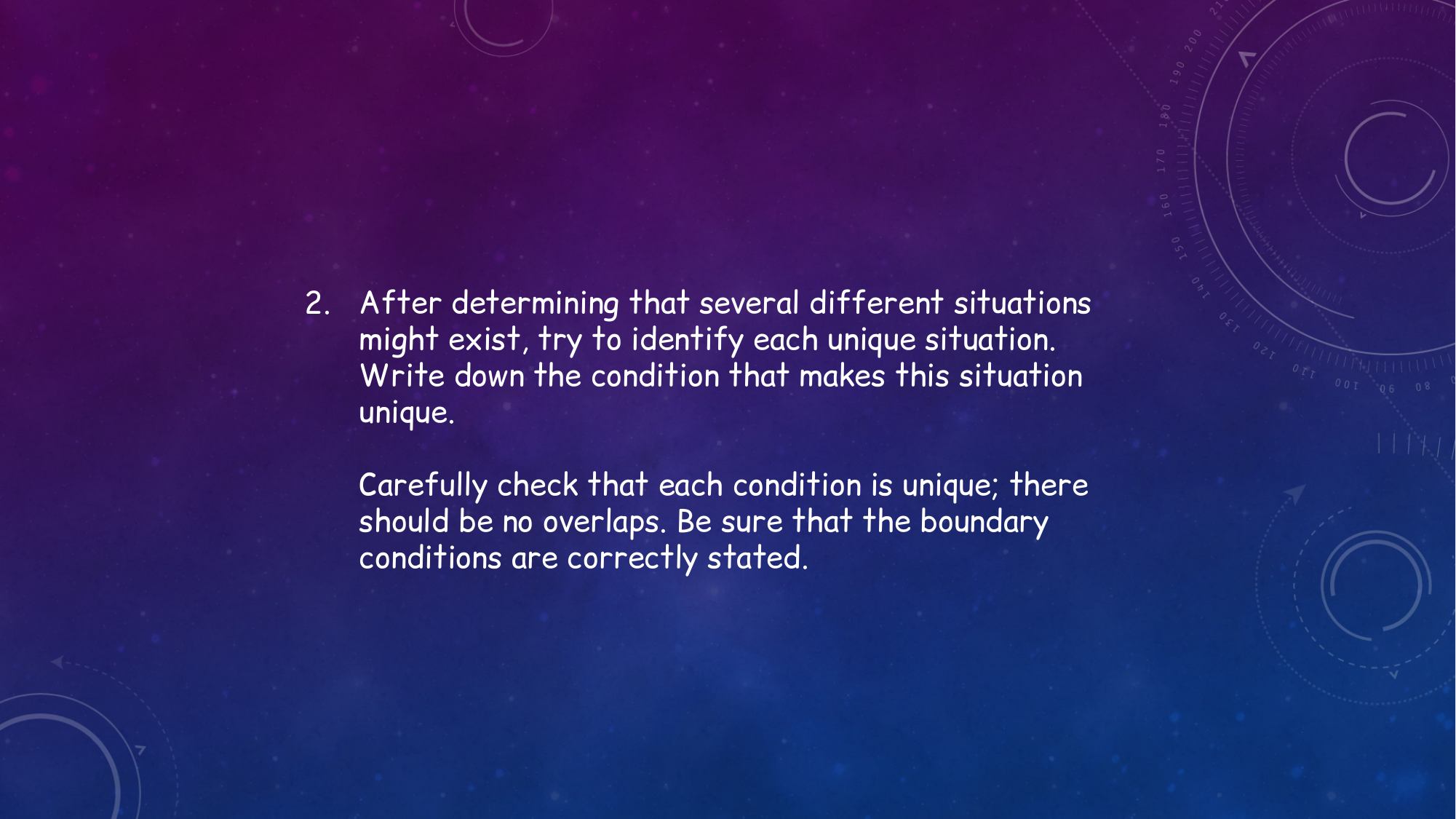

After determining that several different situations
      might exist, try to identify each unique situation.
      Write down the condition that makes this situation
      unique.

      Carefully check that each condition is unique; there
      should be no overlaps. Be sure that the boundary
      conditions are correctly stated.